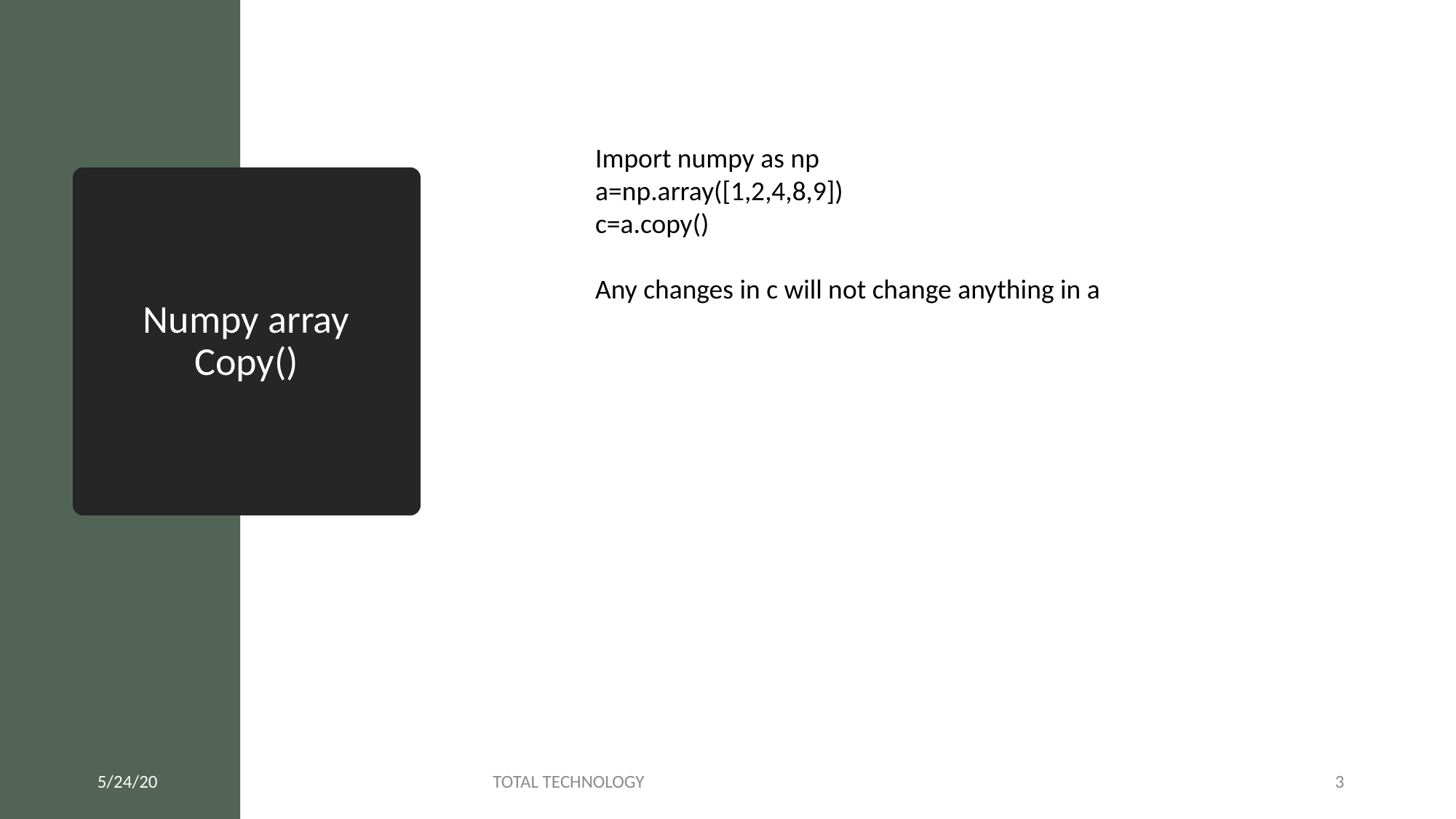

Import numpy as np
a=np.array([1,2,4,8,9])
c=a.copy()

Any changes in c will not change anything in a
# Numpy array Copy()

5/24/20
TOTAL TECHNOLOGY
3